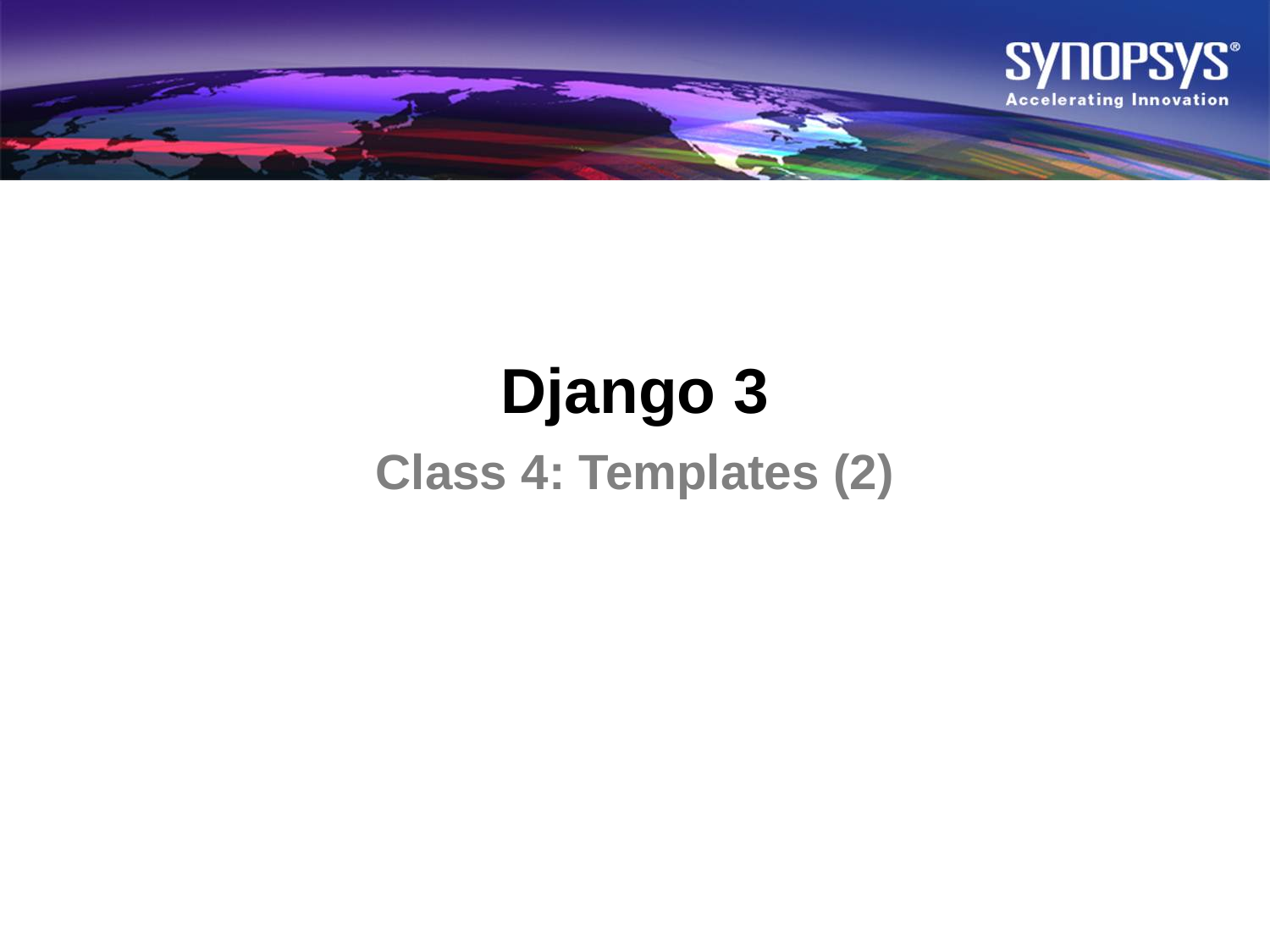

# Django 3
Class 4: Templates (2)